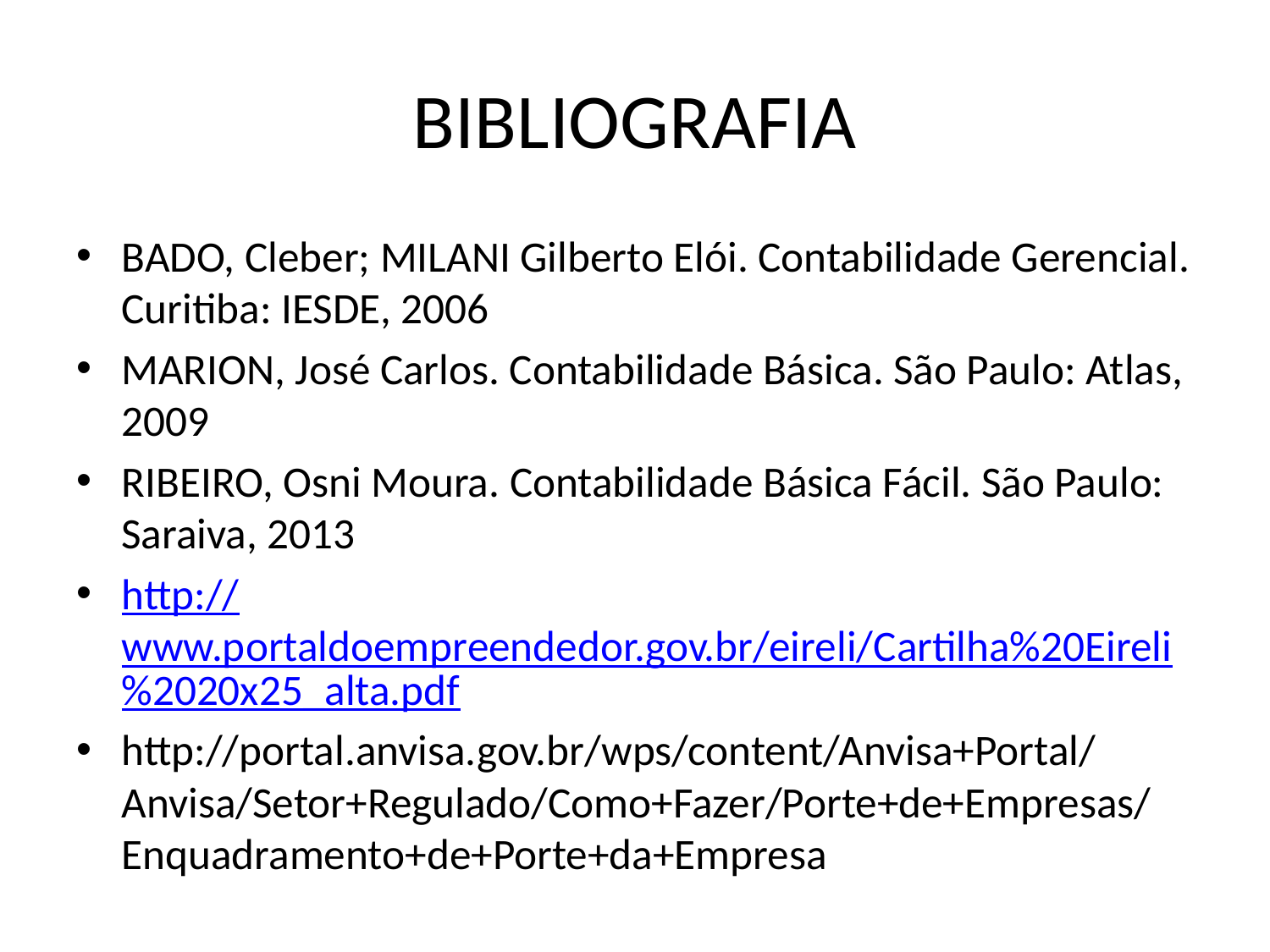

# BIBLIOGRAFIA
BADO, Cleber; MILANI Gilberto Elói. Contabilidade Gerencial. Curitiba: IESDE, 2006
MARION, José Carlos. Contabilidade Básica. São Paulo: Atlas, 2009
RIBEIRO, Osni Moura. Contabilidade Básica Fácil. São Paulo: Saraiva, 2013
http://www.portaldoempreendedor.gov.br/eireli/Cartilha%20Eireli%2020x25_alta.pdf
http://portal.anvisa.gov.br/wps/content/Anvisa+Portal/Anvisa/Setor+Regulado/Como+Fazer/Porte+de+Empresas/Enquadramento+de+Porte+da+Empresa